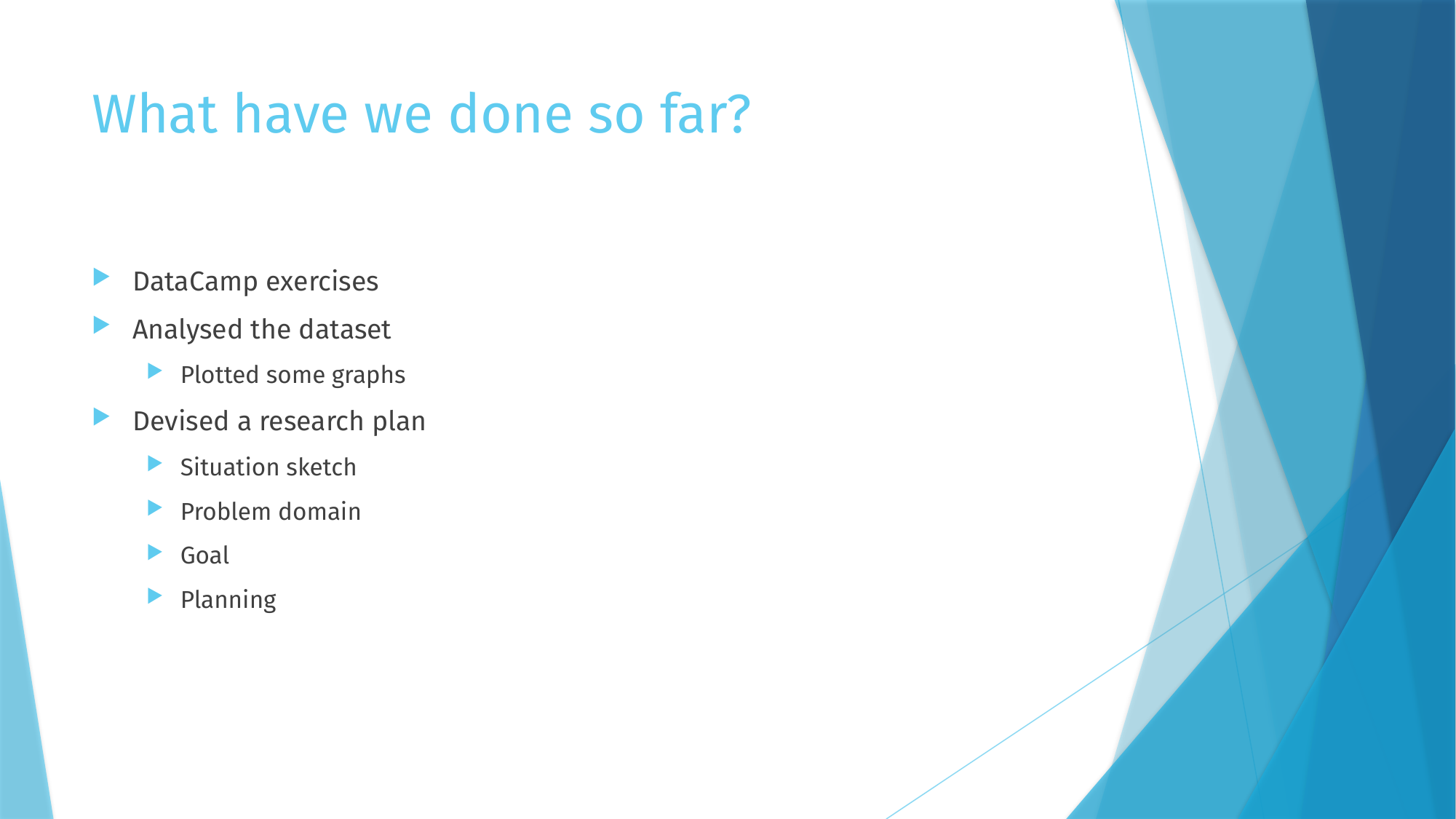

# What have we done so far?
DataCamp exercises
Analysed the dataset
Plotted some graphs
Devised a research plan
Situation sketch
Problem domain
Goal
Planning